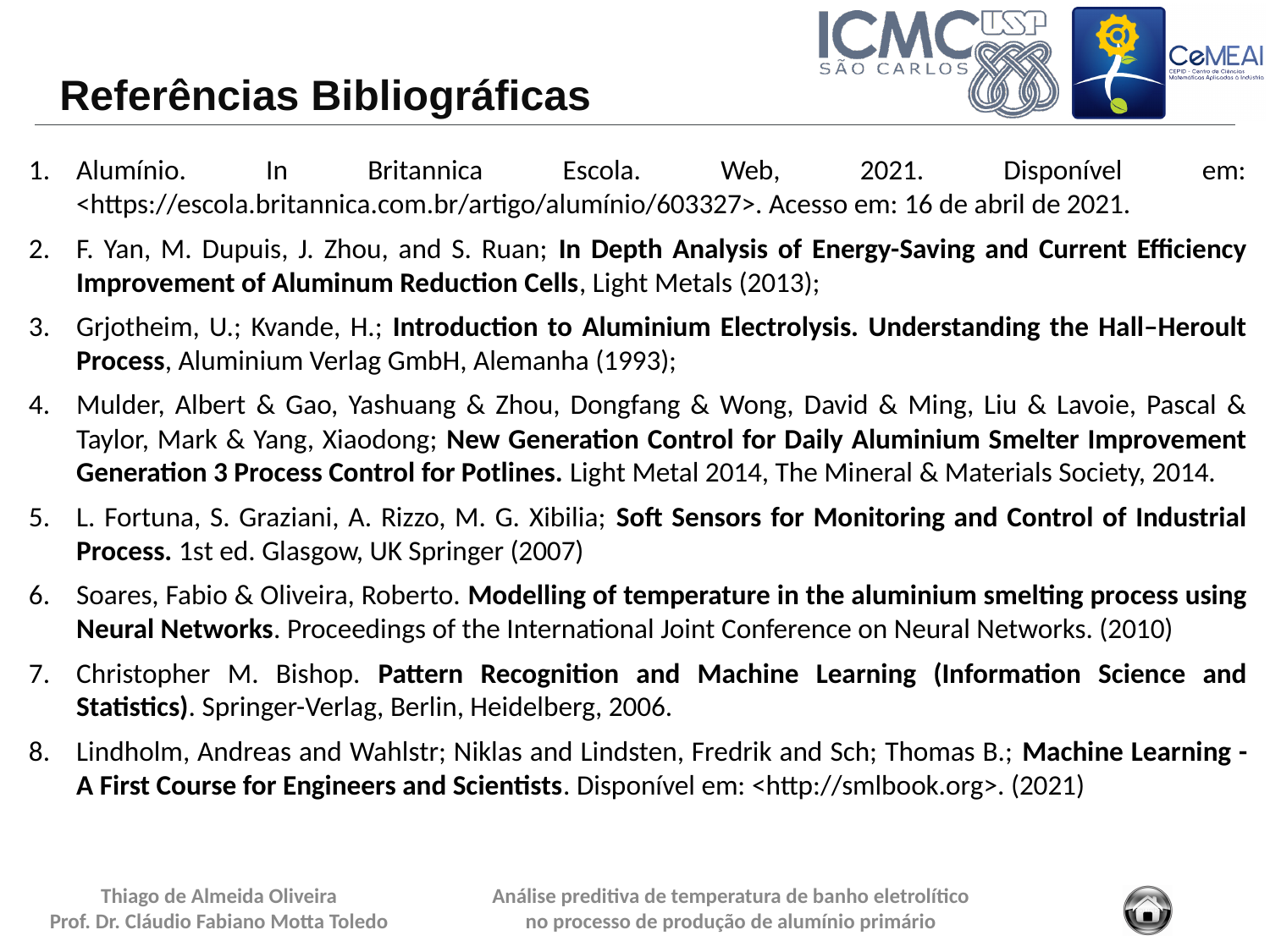

Referências Bibliográficas
Alumínio. In Britannica Escola. Web, 2021. Disponível em: <https://escola.britannica.com.br/artigo/alumínio/603327>. Acesso em: 16 de abril de 2021.
F. Yan, M. Dupuis, J. Zhou, and S. Ruan; In Depth Analysis of Energy-Saving and Current Efficiency Improvement of Aluminum Reduction Cells, Light Metals (2013);
Grjotheim, U.; Kvande, H.; Introduction to Aluminium Electrolysis. Understanding the Hall–Heroult Process, Aluminium Verlag GmbH, Alemanha (1993);
Mulder, Albert & Gao, Yashuang & Zhou, Dongfang & Wong, David & Ming, Liu & Lavoie, Pascal & Taylor, Mark & Yang, Xiaodong; New Generation Control for Daily Aluminium Smelter Improvement Generation 3 Process Control for Potlines. Light Metal 2014, The Mineral & Materials Society, 2014.
L. Fortuna, S. Graziani, A. Rizzo, M. G. Xibilia; Soft Sensors for Monitoring and Control of Industrial Process. 1st ed. Glasgow, UK Springer (2007)
Soares, Fabio & Oliveira, Roberto. Modelling of temperature in the aluminium smelting process using Neural Networks. Proceedings of the International Joint Conference on Neural Networks. (2010)
Christopher M. Bishop. Pattern Recognition and Machine Learning (Information Science and Statistics). Springer-Verlag, Berlin, Heidelberg, 2006.
Lindholm, Andreas and Wahlstr; Niklas and Lindsten, Fredrik and Sch; Thomas B.; Machine Learning - A First Course for Engineers and Scientists. Disponível em: <http://smlbook.org>. (2021)